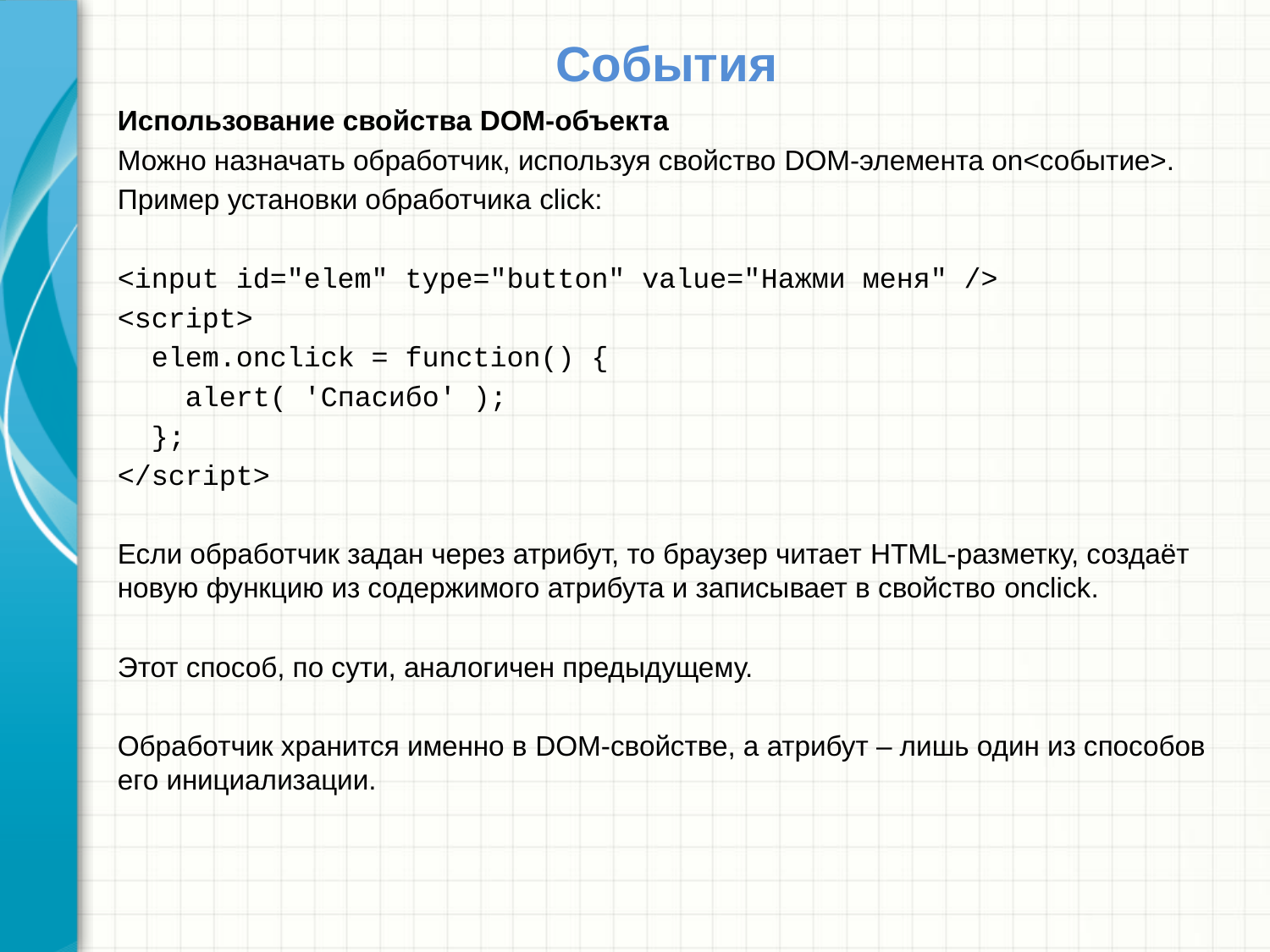

# События
Использование свойства DOM-объекта
Можно назначать обработчик, используя свойство DOM-элемента on<событие>.
Пример установки обработчика click:

<input id="elem" type="button" value="Нажми меня" />
<script>
  elem.onclick = function() {
    alert( 'Спасибо' );
  };
</script>

Если обработчик задан через атрибут, то браузер читает HTML-разметку, создаёт новую функцию из содержимого атрибута и записывает в свойство onclick.

Этот способ, по сути, аналогичен предыдущему.

Обработчик хранится именно в DOM-свойстве, а атрибут – лишь один из способов его инициализации.